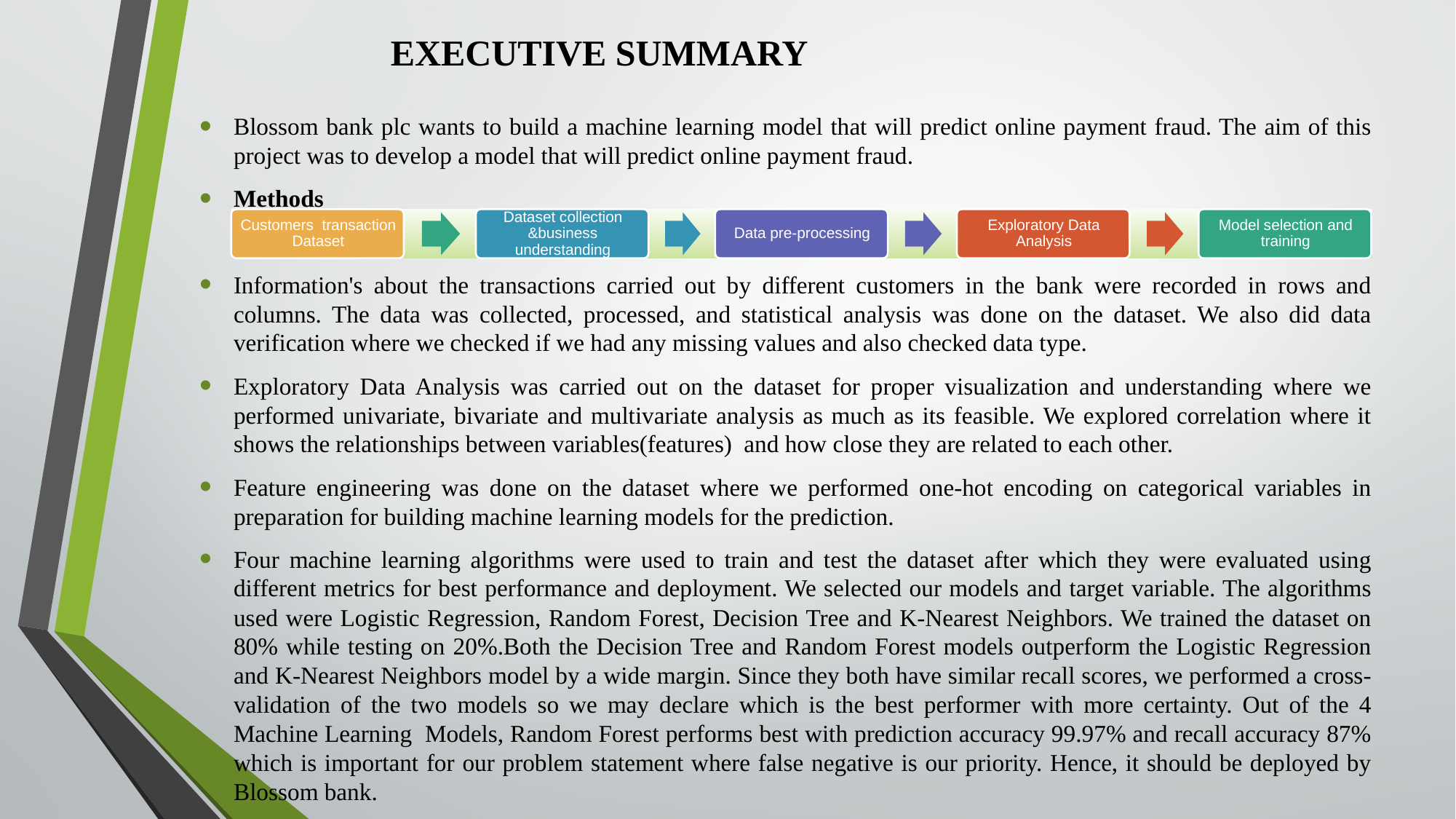

# EXECUTIVE SUMMARY

Blossom bank plc wants to build a machine learning model that will predict online payment fraud. The aim of this project was to develop a model that will predict online payment fraud.
Methods

Information's about the transactions carried out by different customers in the bank were recorded in rows and columns. The data was collected, processed, and statistical analysis was done on the dataset. We also did data verification where we checked if we had any missing values and also checked data type.
Exploratory Data Analysis was carried out on the dataset for proper visualization and understanding where we performed univariate, bivariate and multivariate analysis as much as its feasible. We explored correlation where it shows the relationships between variables(features)  and how close they are related to each other.
Feature engineering was done on the dataset where we performed one-hot encoding on categorical variables in preparation for building machine learning models for the prediction.
Four machine learning algorithms were used to train and test the dataset after which they were evaluated using different metrics for best performance and deployment. We selected our models and target variable. The algorithms used were Logistic Regression, Random Forest, Decision Tree and K-Nearest Neighbors. We trained the dataset on 80% while testing on 20%.Both the Decision Tree and Random Forest models outperform the Logistic Regression and K-Nearest Neighbors model by a wide margin. Since they both have similar recall scores, we performed a cross-validation of the two models so we may declare which is the best performer with more certainty. Out of the 4 Machine Learning  Models, Random Forest performs best with prediction accuracy 99.97% and recall accuracy 87% which is important for our problem statement where false negative is our priority. Hence, it should be deployed by Blossom bank.

Customers  transaction Dataset

Dataset collection &business understanding

Data pre-processing

Exploratory Data Analysis

Model selection and training